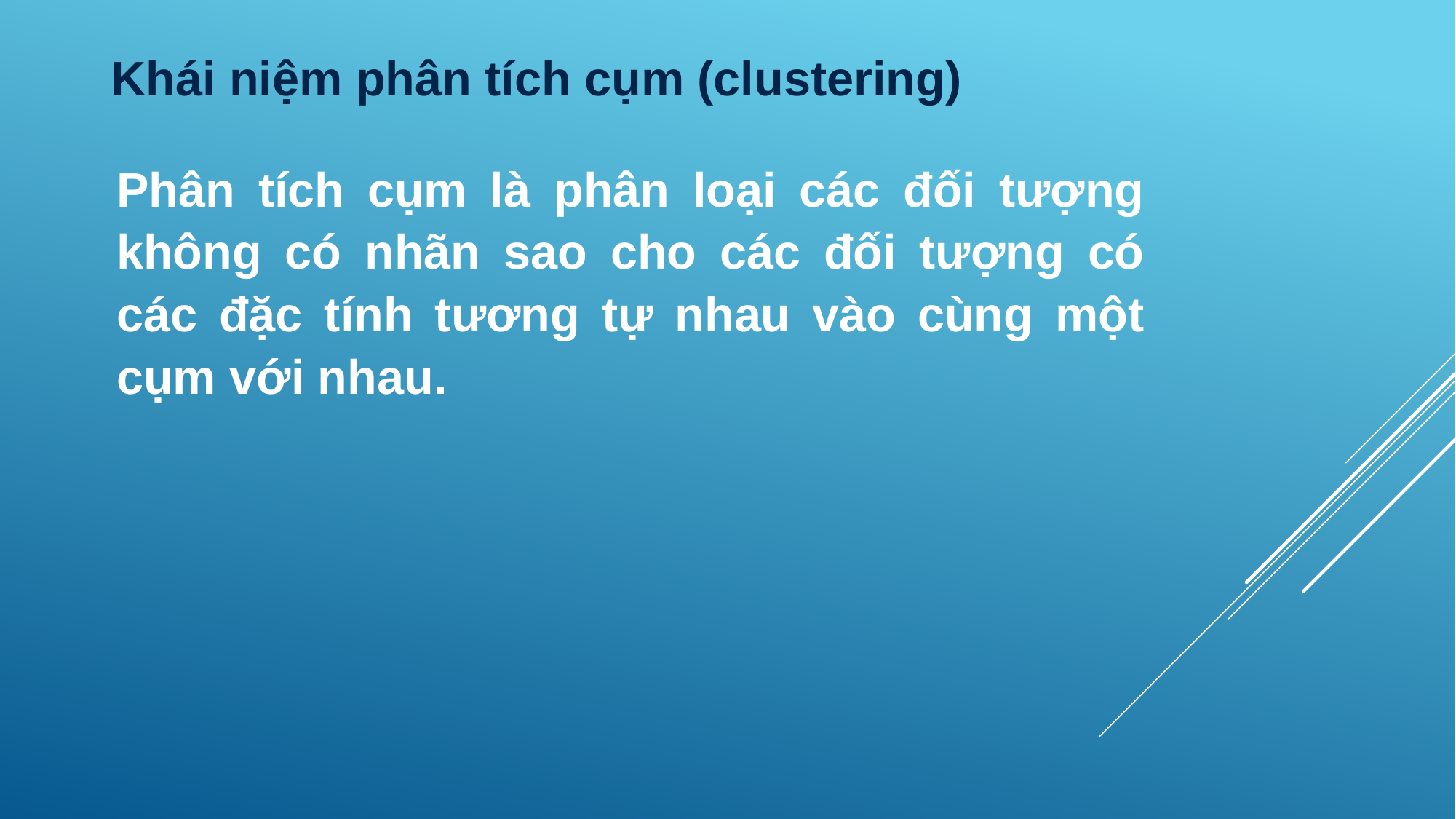

Khái niệm phân tích cụm (clustering)
Phân tích cụm là phân loại các đối tượng không có nhãn sao cho các đối tượng có các đặc tính tương tự nhau vào cùng một cụm với nhau.